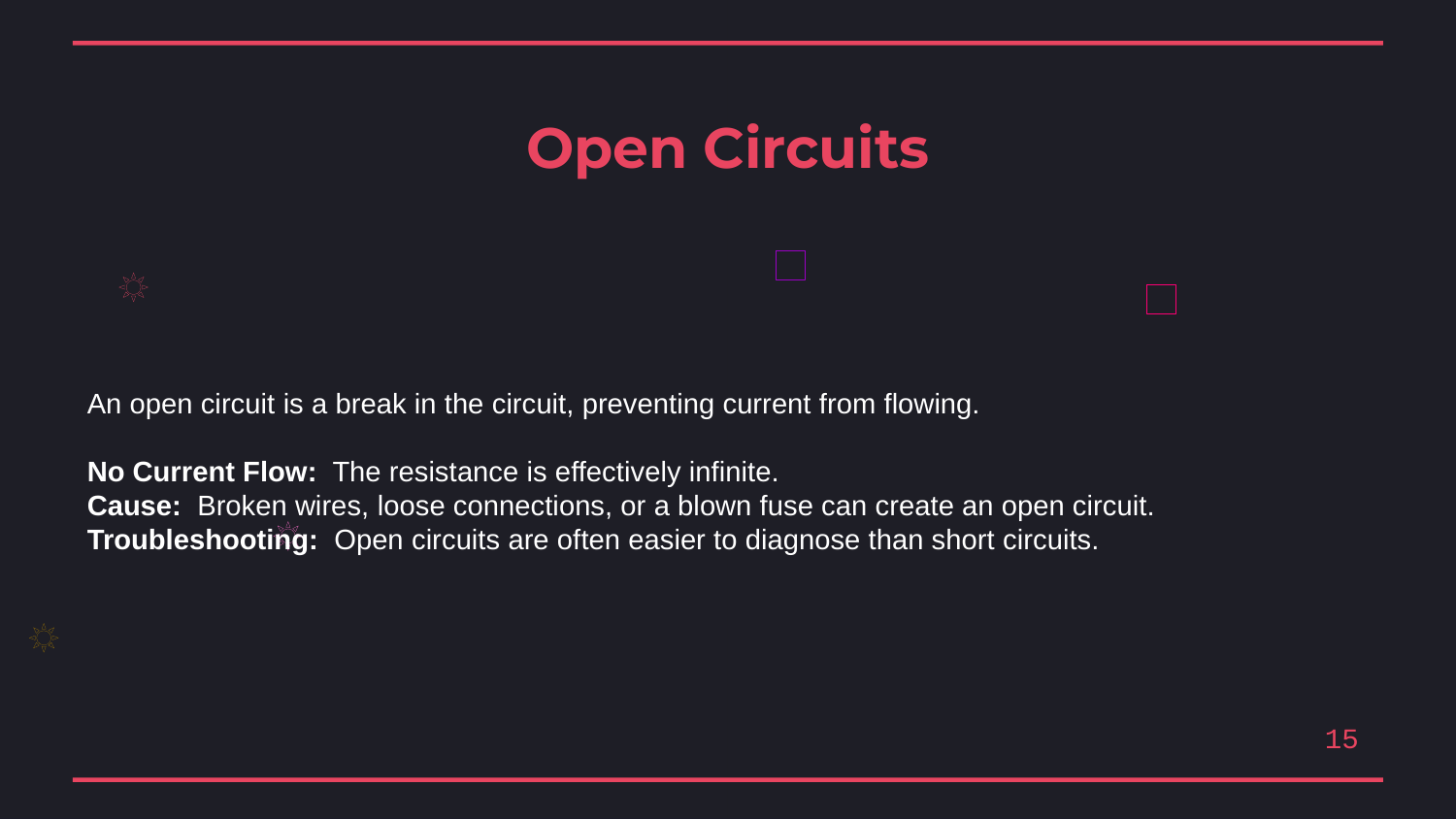

Open Circuits

An open circuit is a break in the circuit, preventing current from flowing.

No Current Flow:  The resistance is effectively infinite.
Cause:  Broken wires, loose connections, or a blown fuse can create an open circuit.
Troubleshooting:  Open circuits are often easier to diagnose than short circuits.

15